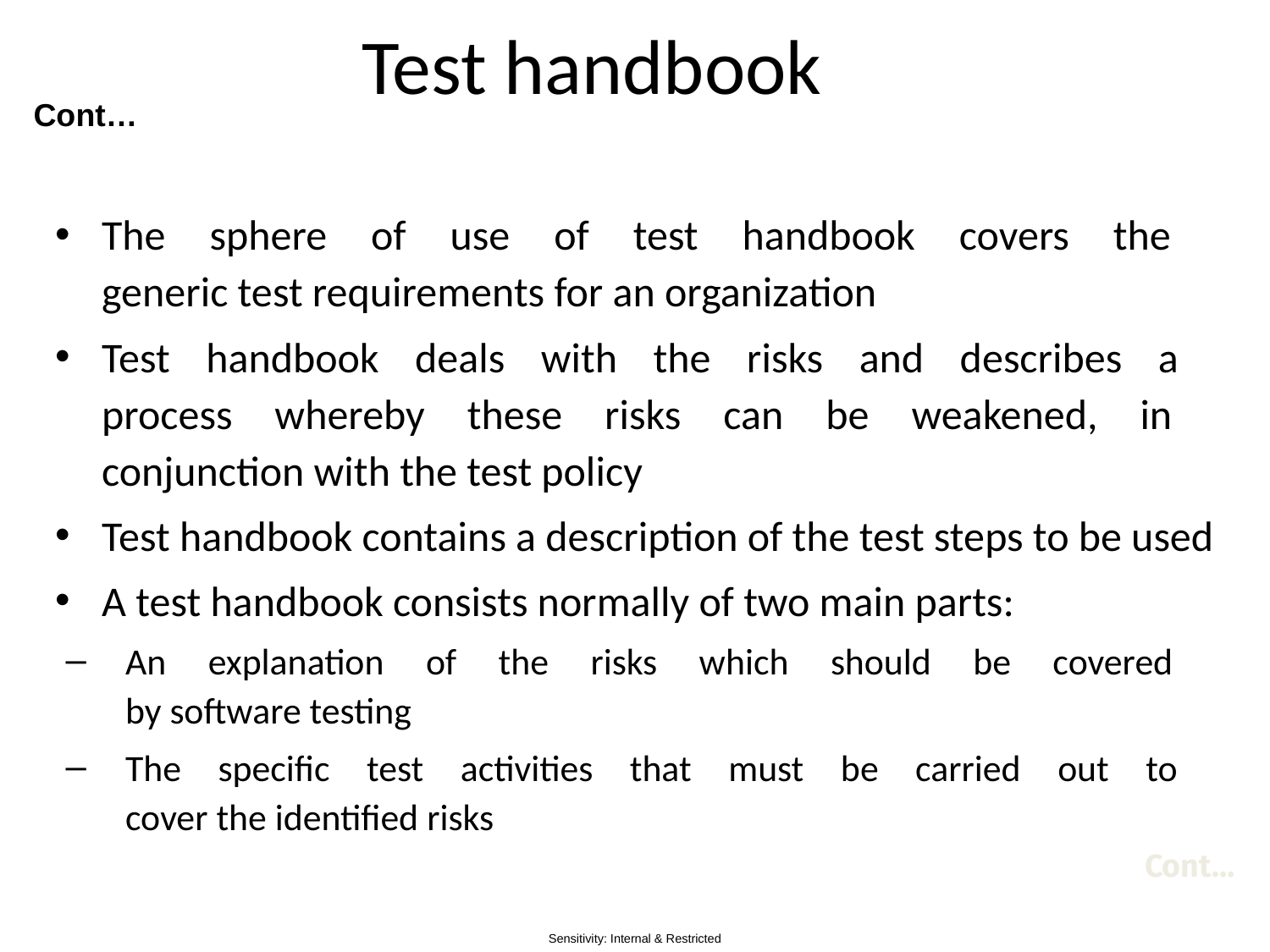

# Test handbook
Cont…

The sphere of use of test handbook covers the
generic test requirements for an organization
Test handbook deals with the risks and describes a
process whereby these risks can be weakened, in
conjunction with the test policy
Test handbook contains a description of the test steps to be used
A test handbook consists normally of two main parts:
An explanation of the risks which should be covered
by software testing
The specific test activities that must be carried out to
cover the identified risks
Cont…